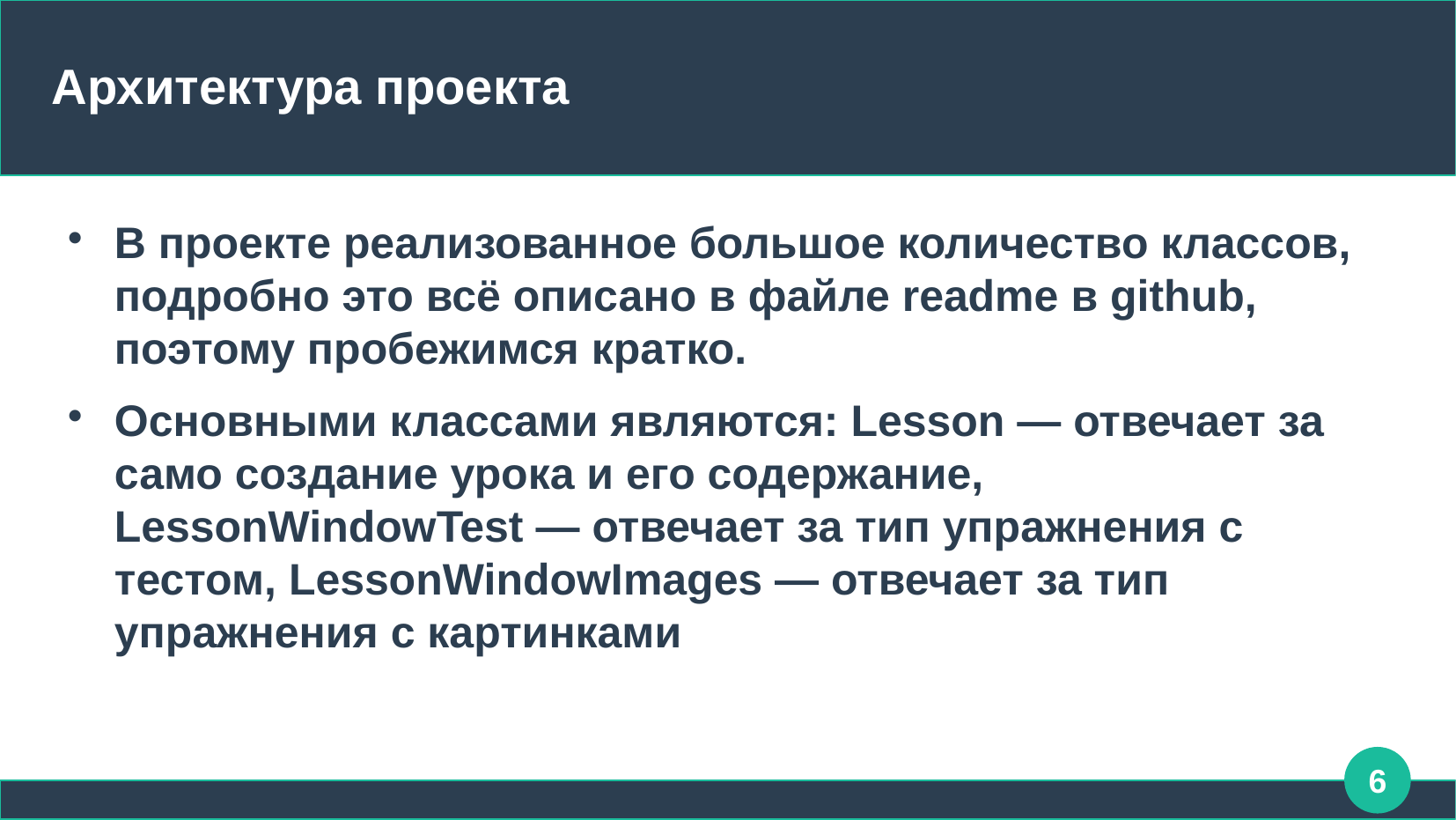

# Архитектура проекта
В проекте реализованное большое количество классов, подробно это всё описано в файле readme в github, поэтому пробежимся кратко.
Основными классами являются: Lesson — отвечает за само создание урока и его содержание, LessonWindowTest — отвечает за тип упражнения с тестом, LessonWindowImages — отвечает за тип упражнения с картинками
6